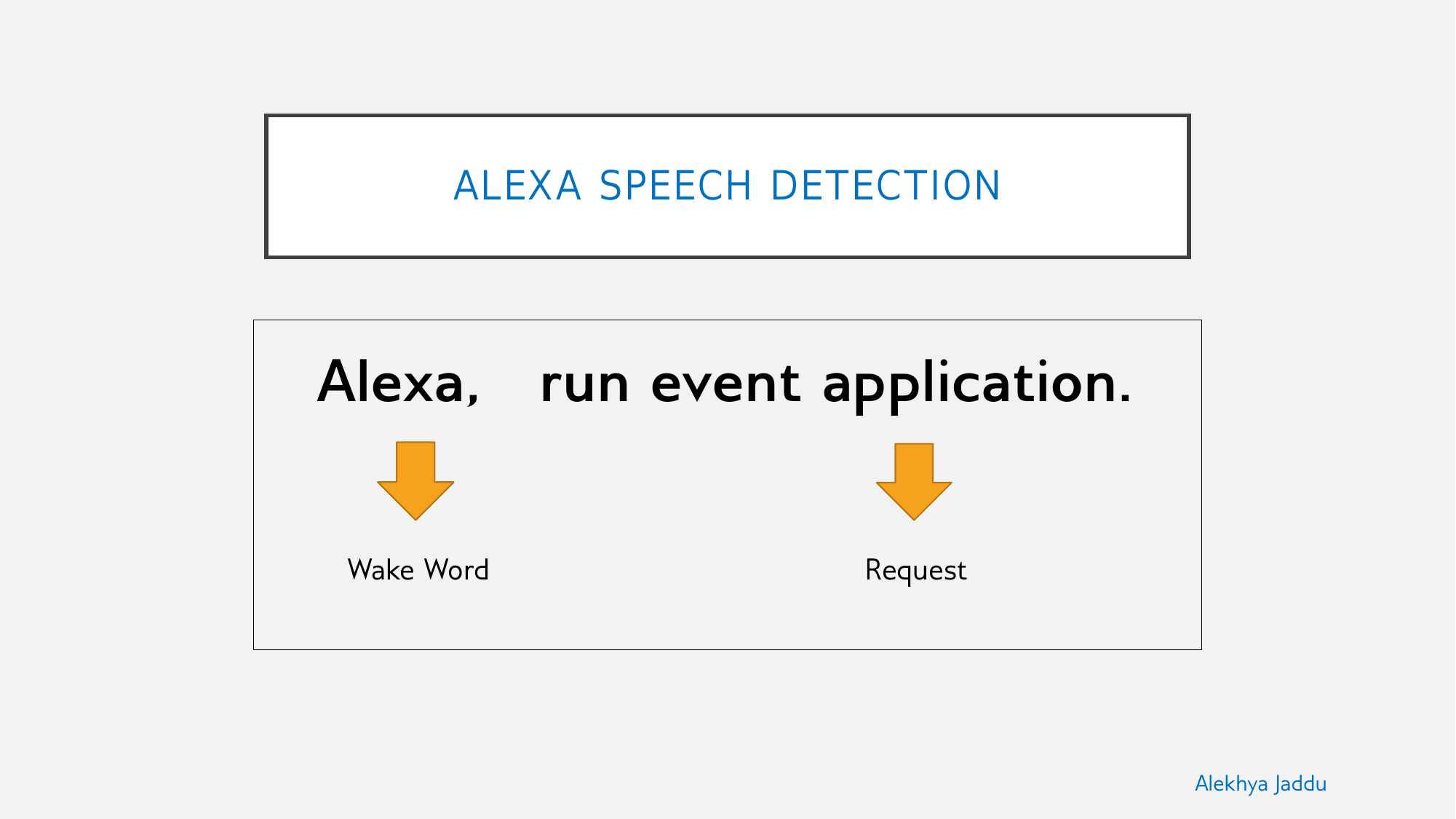

# Alexa Speech Detection

Alexa,   run event application.

Wake Word
Request
Alekhya Jaddu